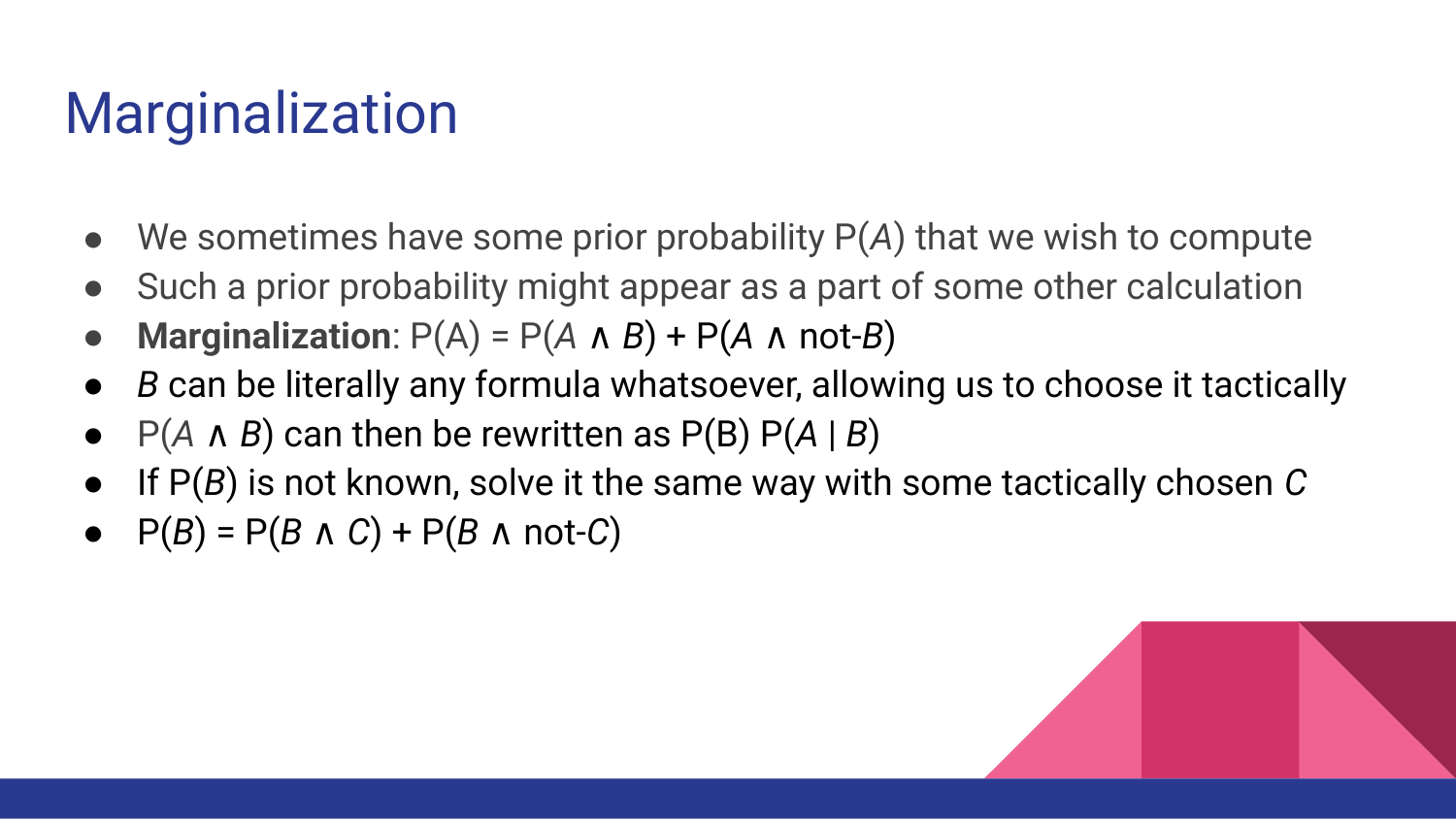

# Marginalization
We sometimes have some prior probability P(A) that we wish to compute
Such a prior probability might appear as a part of some other calculation
Marginalization: P(A) = P(A ∧ B) + P(A ∧ not-B)
B can be literally any formula whatsoever, allowing us to choose it tactically
P(A ∧ B) can then be rewritten as P(B) P(A | B)
If P(B) is not known, solve it the same way with some tactically chosen C
P(B) = P(B ∧ C) + P(B ∧ not-C)